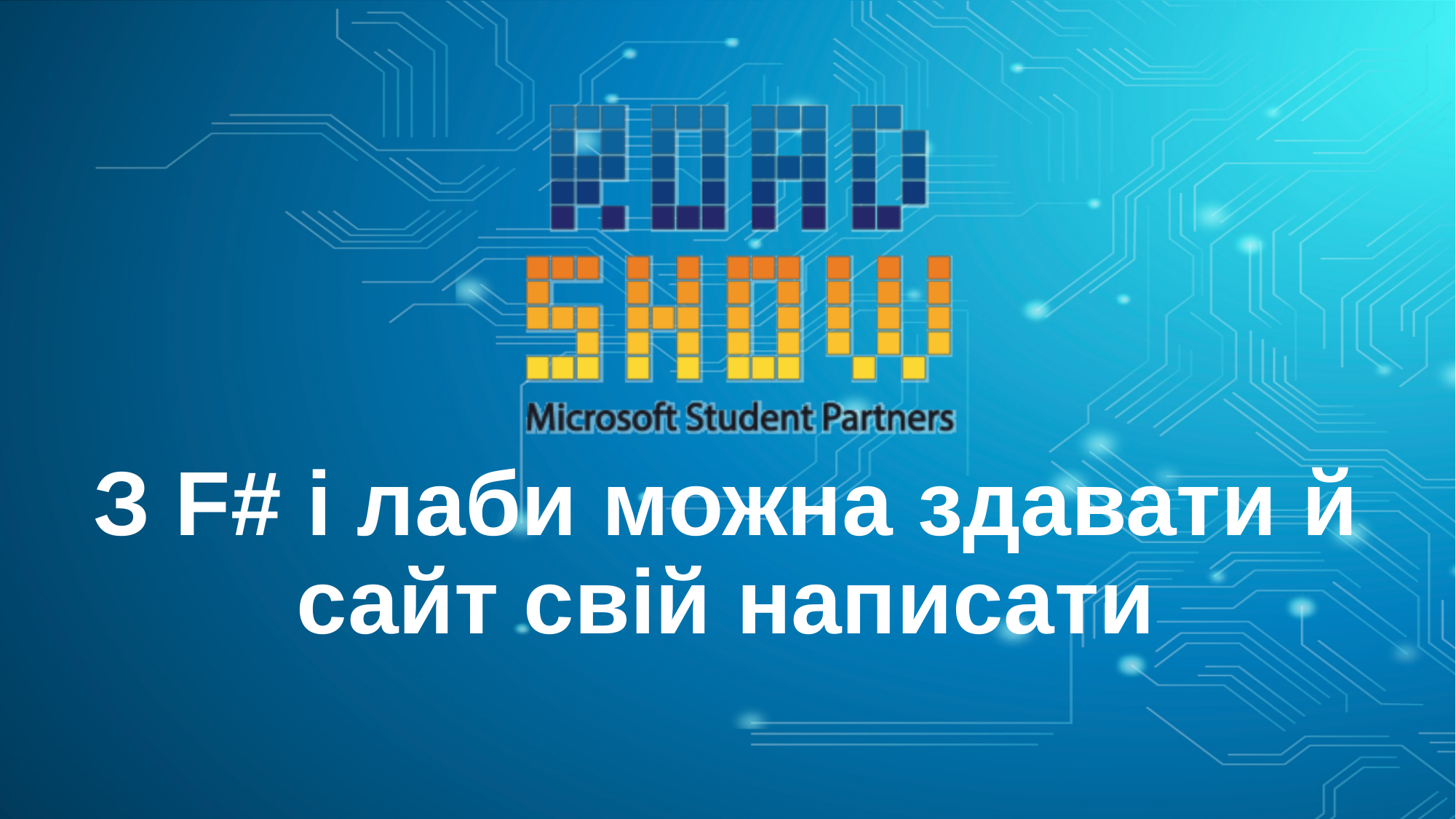

# З F# і лаби можна здавати й сайт свій написати